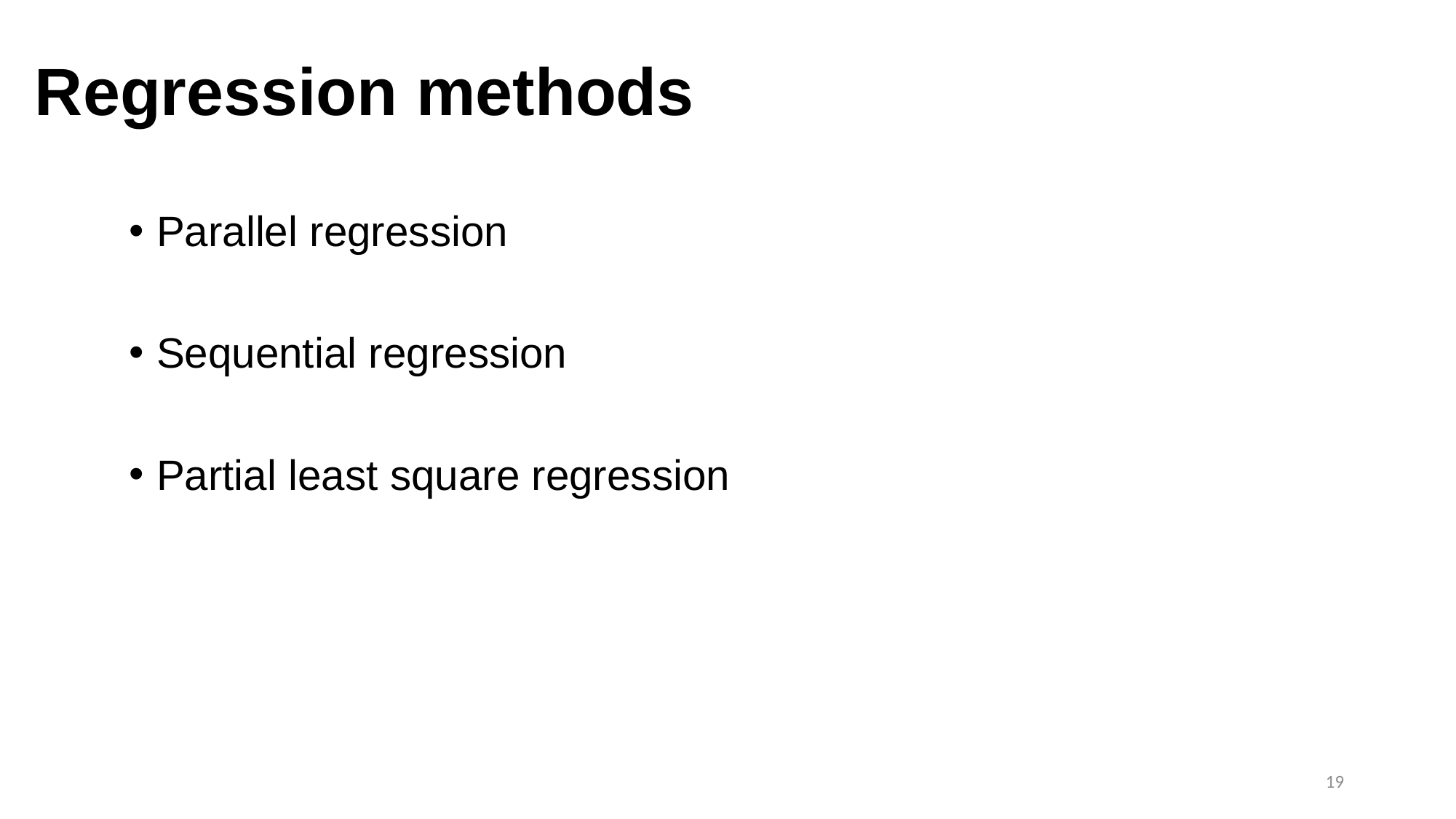

Regression methods
Parallel regression

Sequential regression

Partial least square regression

19